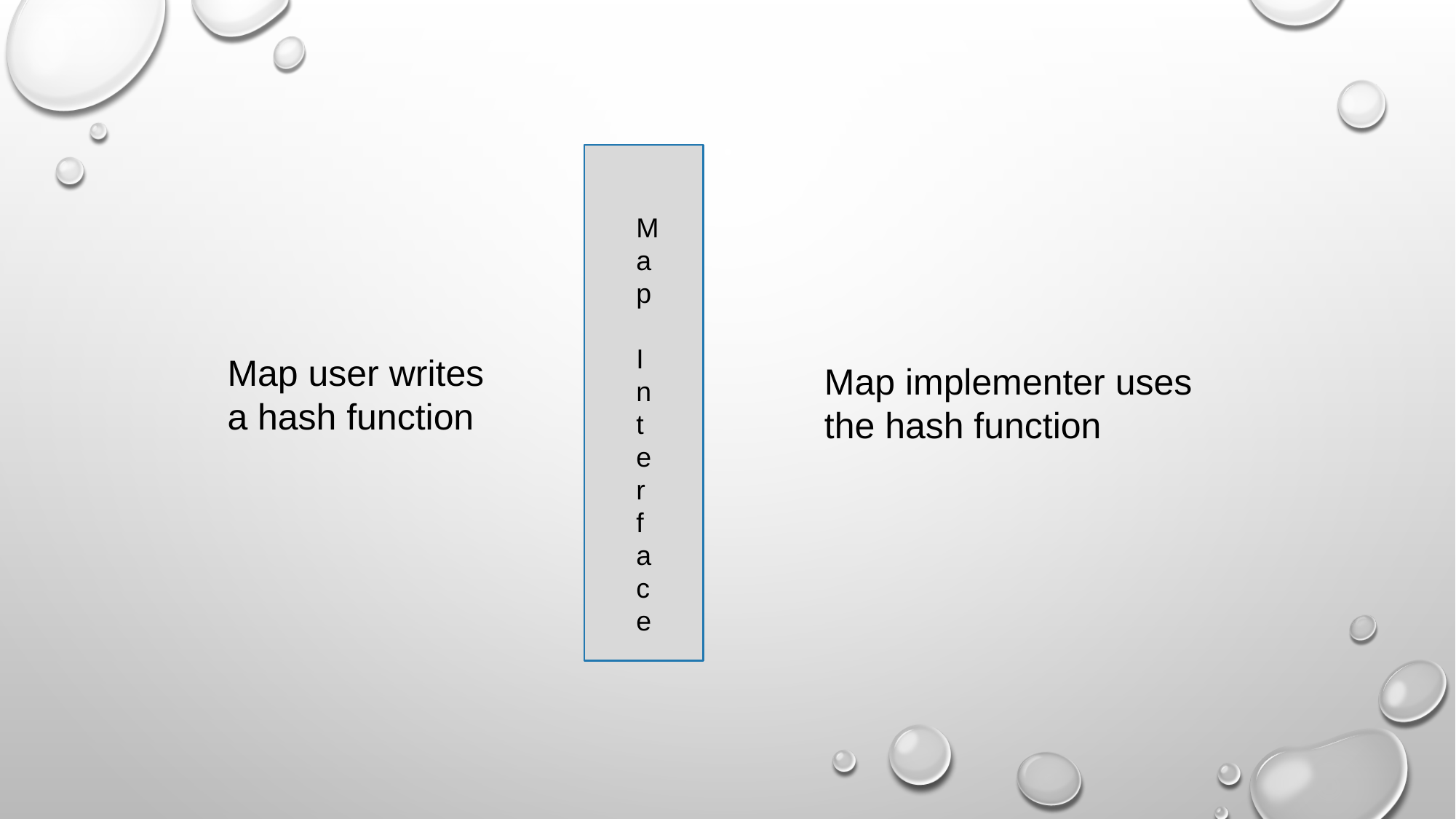

Map Interface
Map user writes
a hash function
Map implementer uses
the hash function